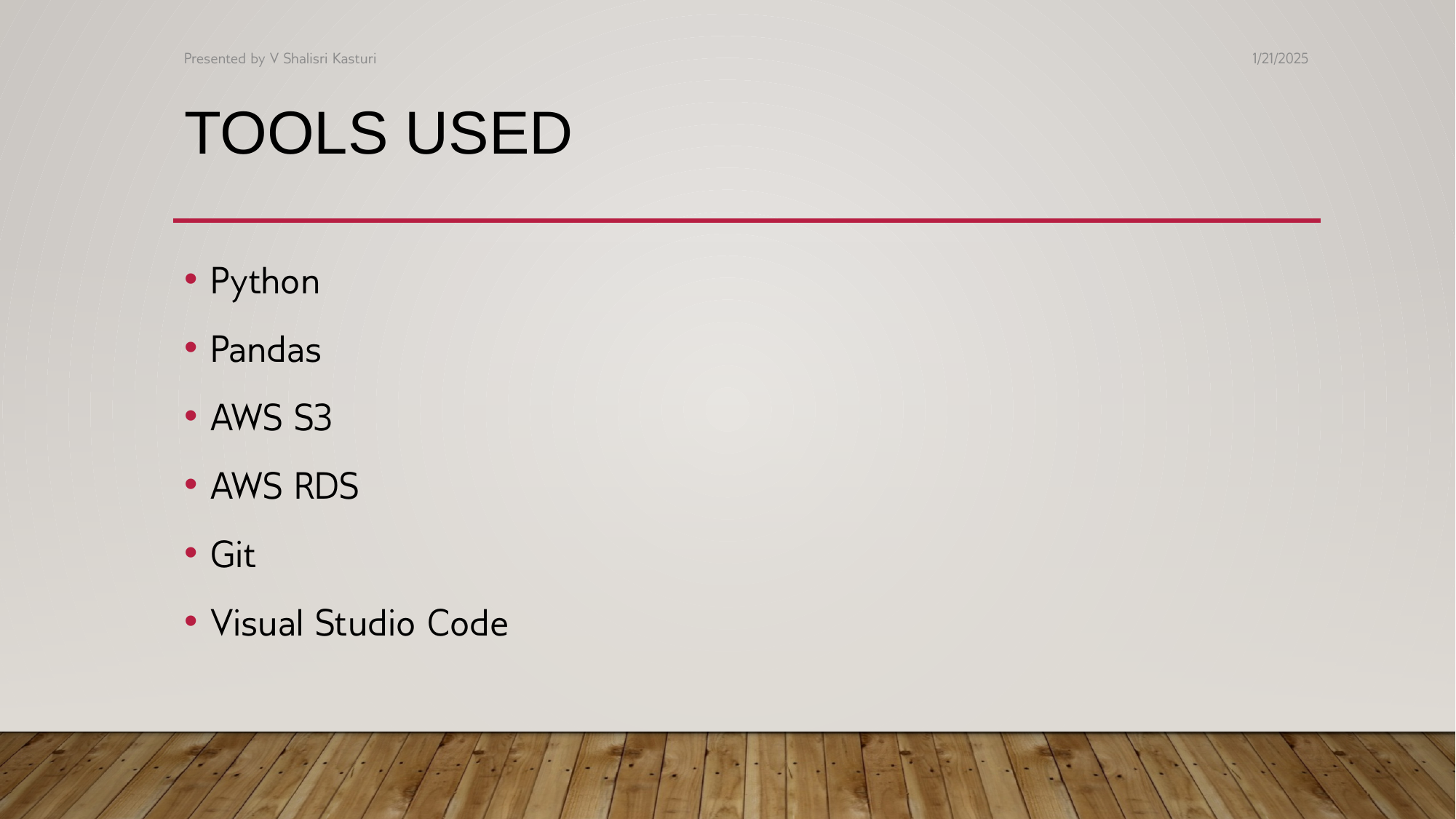

Presented by V Shalisri Kasturi
1/21/2025
# Tools Used
Python
Pandas
AWS S3
AWS RDS
Git
Visual Studio Code